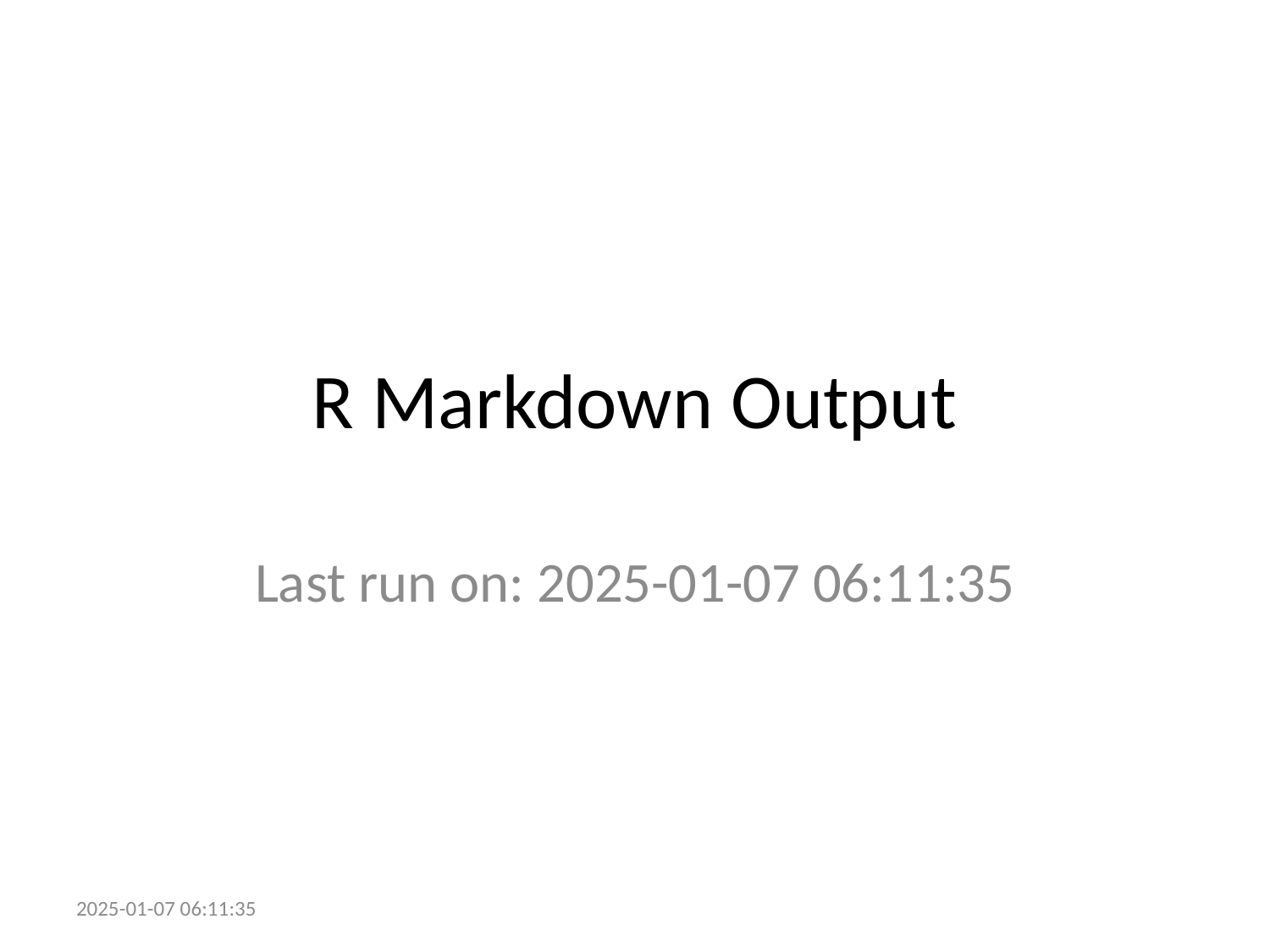

# R Markdown Output
Last run on: 2025-01-07 06:11:35
2025-01-07 06:11:35